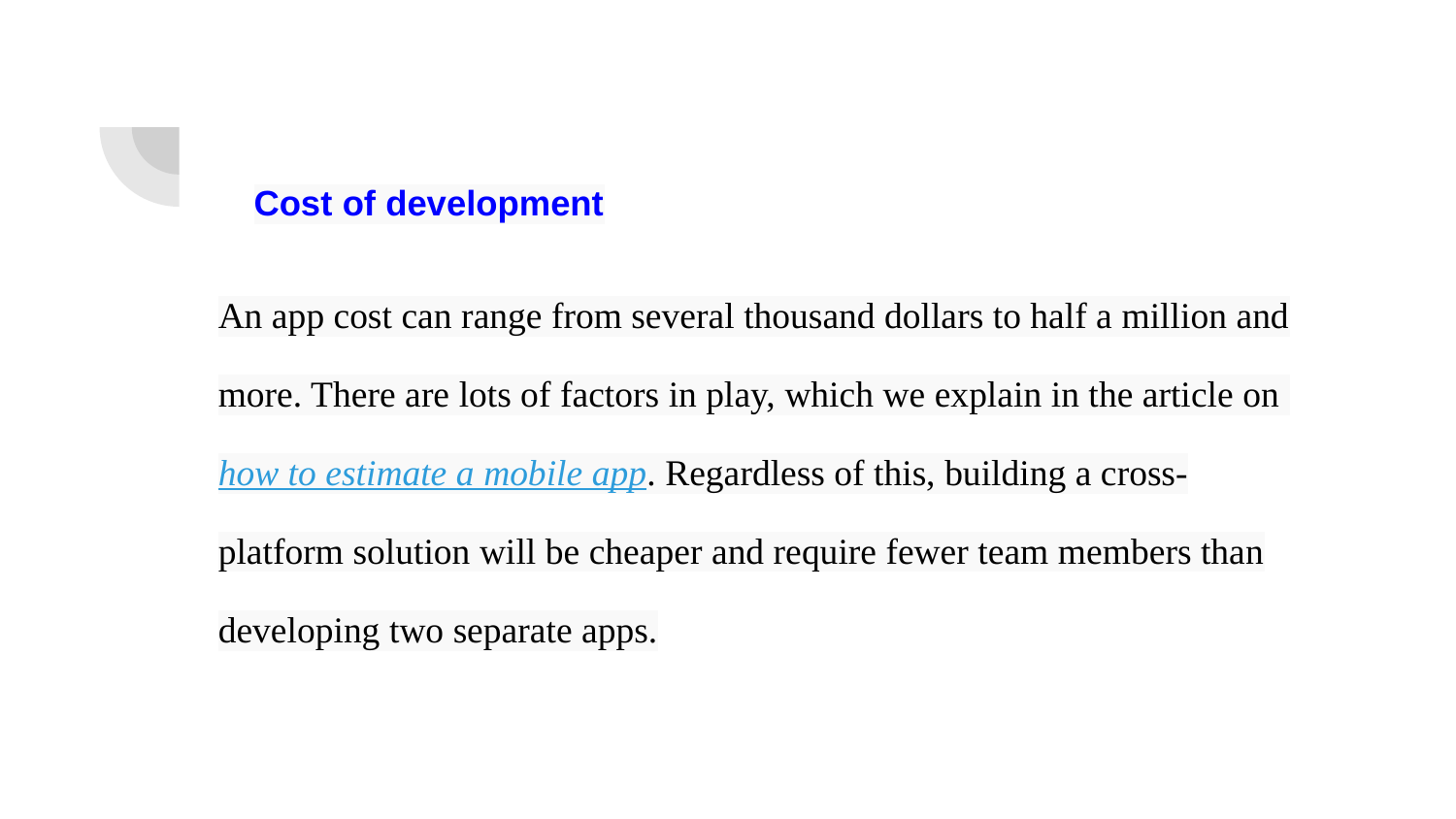

# Cost of development

An app cost can range from several thousand dollars to half a million and more. There are lots of factors in play, which we explain in the article on how to estimate a mobile app. Regardless of this, building a cross-platform solution will be cheaper and require fewer team members than developing two separate apps.